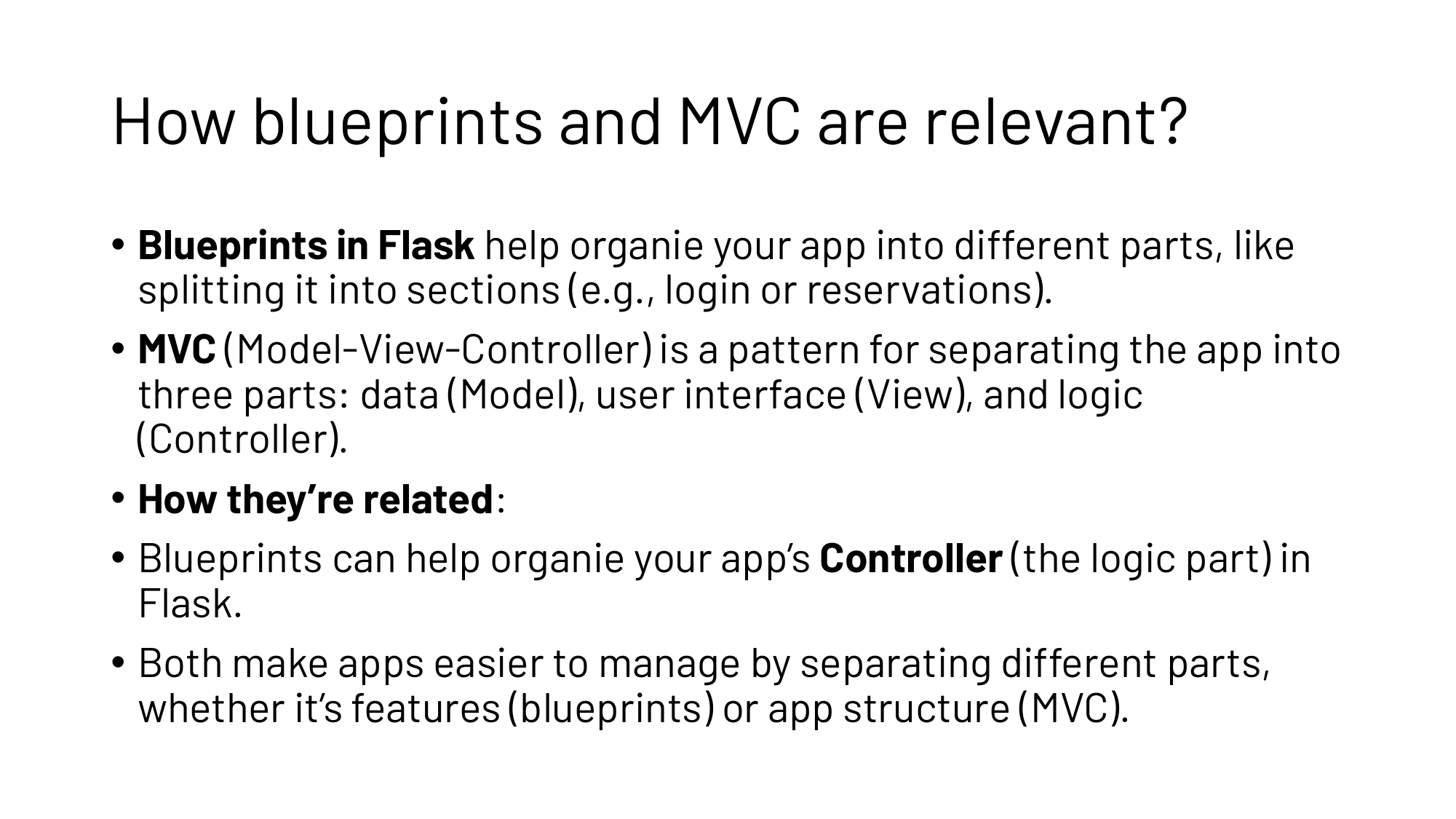

# How blueprints and MVC are relevant?
Blueprints in Flask help organie your app into different parts, like splitting it into sections (e.g., login or reservations).
MVC (Model-View-Controller) is a pattern for separating the app into three parts: data (Model), user interface (View), and logic (Controller).
How they’re related:
Blueprints can help organie your app’s Controller (the logic part) in Flask.
Both make apps easier to manage by separating different parts, whether it’s features (blueprints) or app structure (MVC).